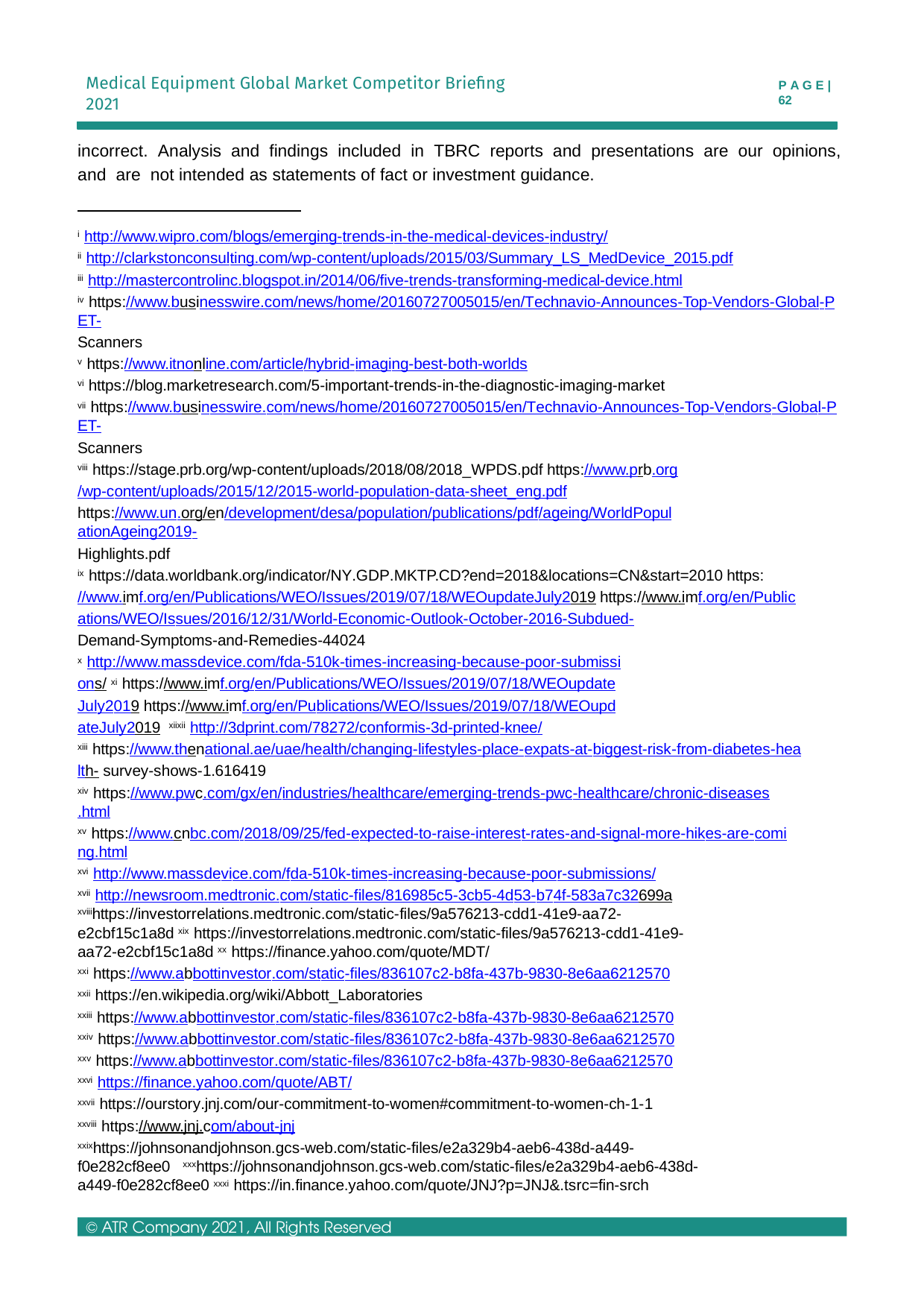

Medical Equipment Global Market Competitor Briefing 2021
P A G E | 62

incorrect.  Analysis  and  findings  included  in  TBRC  reports  and  presentations  are  our  opinions,  and  are  not intended as statements of fact or investment guidance.

i  http://www.wipro.com/blogs/emerging-trends-in-the-medical-devices-industry/
ii  http://clarkstonconsulting.com/wp-content/uploads/2015/03/Summary_LS_MedDevice_2015.pdf
iii  http://mastercontrolinc.blogspot.in/2014/06/five-trends-transforming-medical-device.html
iv  https://www.businesswire.com/news/home/20160727005015/en/Technavio-Announces-Top-Vendors-Global-PET-
Scanners
v  https://www.itnonline.com/article/hybrid-imaging-best-both-worlds
vi  https://blog.marketresearch.com/5-important-trends-in-the-diagnostic-imaging-market
vii  https://www.businesswire.com/news/home/20160727005015/en/Technavio-Announces-Top-Vendors-Global-PET-
Scanners
viii  https://stage.prb.org/wp-content/uploads/2018/08/2018_WPDS.pdf https://www.prb.org/wp-content/uploads/2015/12/2015-world-population-data-sheet_eng.pdf
https://www.un.org/en/development/desa/population/publications/pdf/ageing/WorldPopulationAgeing2019-
Highlights.pdf
ix  https://data.worldbank.org/indicator/NY.GDP.MKTP.CD?end=2018&locations=CN&start=2010 https://www.imf.org/en/Publications/WEO/Issues/2019/07/18/WEOupdateJuly2019 https://www.imf.org/en/Publications/WEO/Issues/2016/12/31/World-Economic-Outlook-October-2016-Subdued-
Demand-Symptoms-and-Remedies-44024
x  http://www.massdevice.com/fda-510k-times-increasing-because-poor-submissions/ xi  https://www.imf.org/en/Publications/WEO/Issues/2019/07/18/WEOupdateJuly2019 https://www.imf.org/en/Publications/WEO/Issues/2019/07/18/WEOupdateJuly2019  xiixii  http://3dprint.com/78272/conformis-3d-printed-knee/
xiii  https://www.thenational.ae/uae/health/changing-lifestyles-place-expats-at-biggest-risk-from-diabetes-health- survey-shows-1.616419
xiv  https://www.pwc.com/gx/en/industries/healthcare/emerging-trends-pwc-healthcare/chronic-diseases.html
xv  https://www.cnbc.com/2018/09/25/fed-expected-to-raise-interest-rates-and-signal-more-hikes-are-coming.html
xvi  http://www.massdevice.com/fda-510k-times-increasing-because-poor-submissions/
xvii  http://newsroom.medtronic.com/static-files/816985c5-3cb5-4d53-b74f-583a7c32699a xviiihttps://investorrelations.medtronic.com/static-files/9a576213-cdd1-41e9-aa72-e2cbf15c1a8d xix  https://investorrelations.medtronic.com/static-files/9a576213-cdd1-41e9-aa72-e2cbf15c1a8d xx  https://finance.yahoo.com/quote/MDT/
xxi  https://www.abbottinvestor.com/static-files/836107c2-b8fa-437b-9830-8e6aa6212570
xxii  https://en.wikipedia.org/wiki/Abbott_Laboratories
xxiii  https://www.abbottinvestor.com/static-files/836107c2-b8fa-437b-9830-8e6aa6212570
xxiv  https://www.abbottinvestor.com/static-files/836107c2-b8fa-437b-9830-8e6aa6212570
xxv  https://www.abbottinvestor.com/static-files/836107c2-b8fa-437b-9830-8e6aa6212570
xxvi  https://finance.yahoo.com/quote/ABT/
xxvii  https://ourstory.jnj.com/our-commitment-to-women#commitment-to-women-ch-1-1
xxviii  https://www.jnj.com/about-jnj
xxixhttps://johnsonandjohnson.gcs-web.com/static-files/e2a329b4-aeb6-438d-a449-f0e282cf8ee0 xxxhttps://johnsonandjohnson.gcs-web.com/static-files/e2a329b4-aeb6-438d-a449-f0e282cf8ee0 xxxi  https://in.finance.yahoo.com/quote/JNJ?p=JNJ&.tsrc=fin-srch

© ATR Company 2021, All Rights Reserved